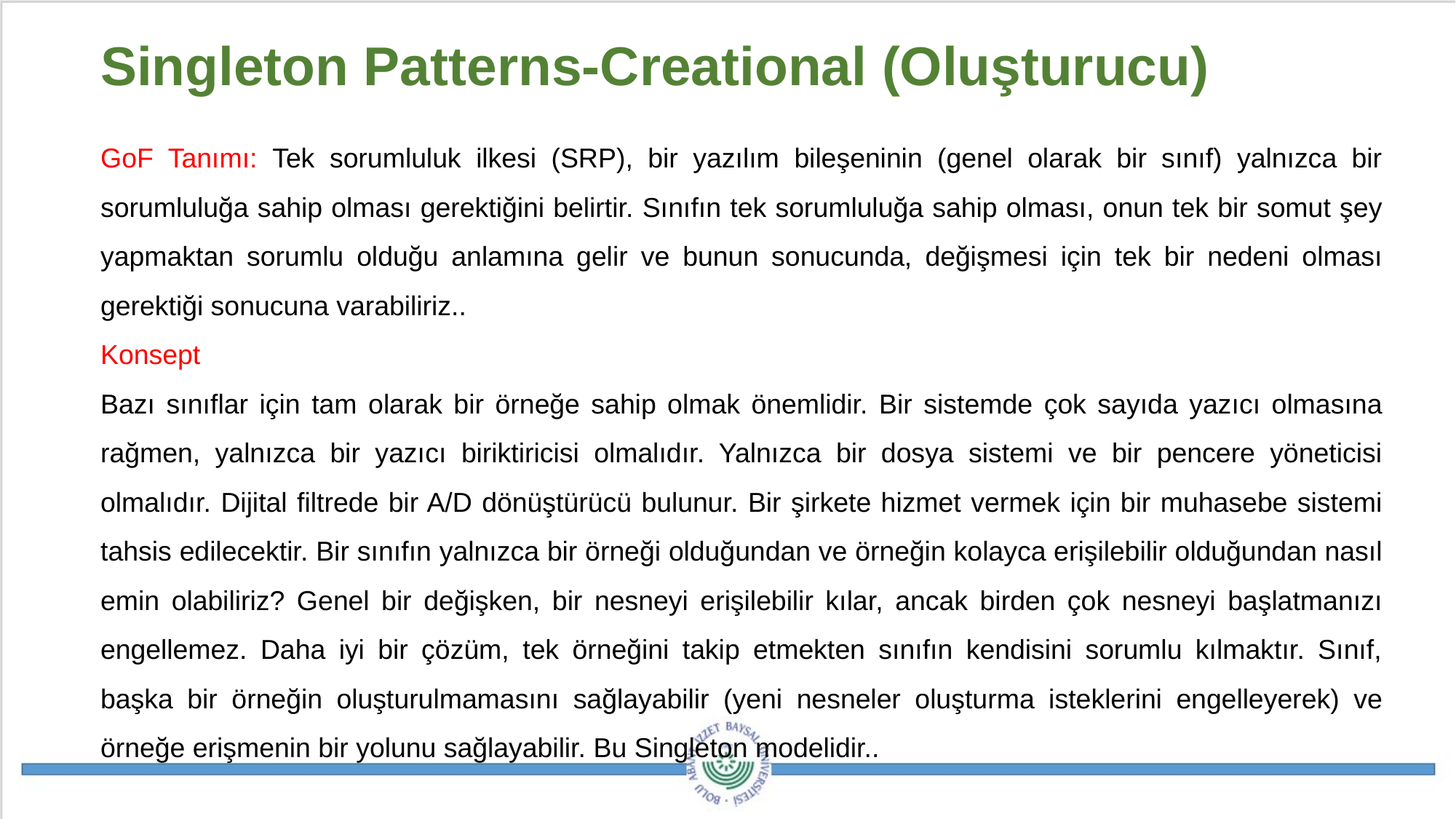

Singleton Patterns-Creational (Oluşturucu)
GoF Tanımı: Tek sorumluluk ilkesi (SRP), bir yazılım bileşeninin (genel olarak bir sınıf) yalnızca bir sorumluluğa sahip olması gerektiğini belirtir. Sınıfın tek sorumluluğa sahip olması, onun tek bir somut şey yapmaktan sorumlu olduğu anlamına gelir ve bunun sonucunda, değişmesi için tek bir nedeni olması gerektiği sonucuna varabiliriz..
Konsept
Bazı sınıflar için tam olarak bir örneğe sahip olmak önemlidir. Bir sistemde çok sayıda yazıcı olmasına rağmen, yalnızca bir yazıcı biriktiricisi olmalıdır. Yalnızca bir dosya sistemi ve bir pencere yöneticisi olmalıdır. Dijital filtrede bir A/D dönüştürücü bulunur. Bir şirkete hizmet vermek için bir muhasebe sistemi tahsis edilecektir. Bir sınıfın yalnızca bir örneği olduğundan ve örneğin kolayca erişilebilir olduğundan nasıl emin olabiliriz? Genel bir değişken, bir nesneyi erişilebilir kılar, ancak birden çok nesneyi başlatmanızı engellemez. Daha iyi bir çözüm, tek örneğini takip etmekten sınıfın kendisini sorumlu kılmaktır. Sınıf, başka bir örneğin oluşturulmamasını sağlayabilir (yeni nesneler oluşturma isteklerini engelleyerek) ve örneğe erişmenin bir yolunu sağlayabilir. Bu Singleton modelidir..